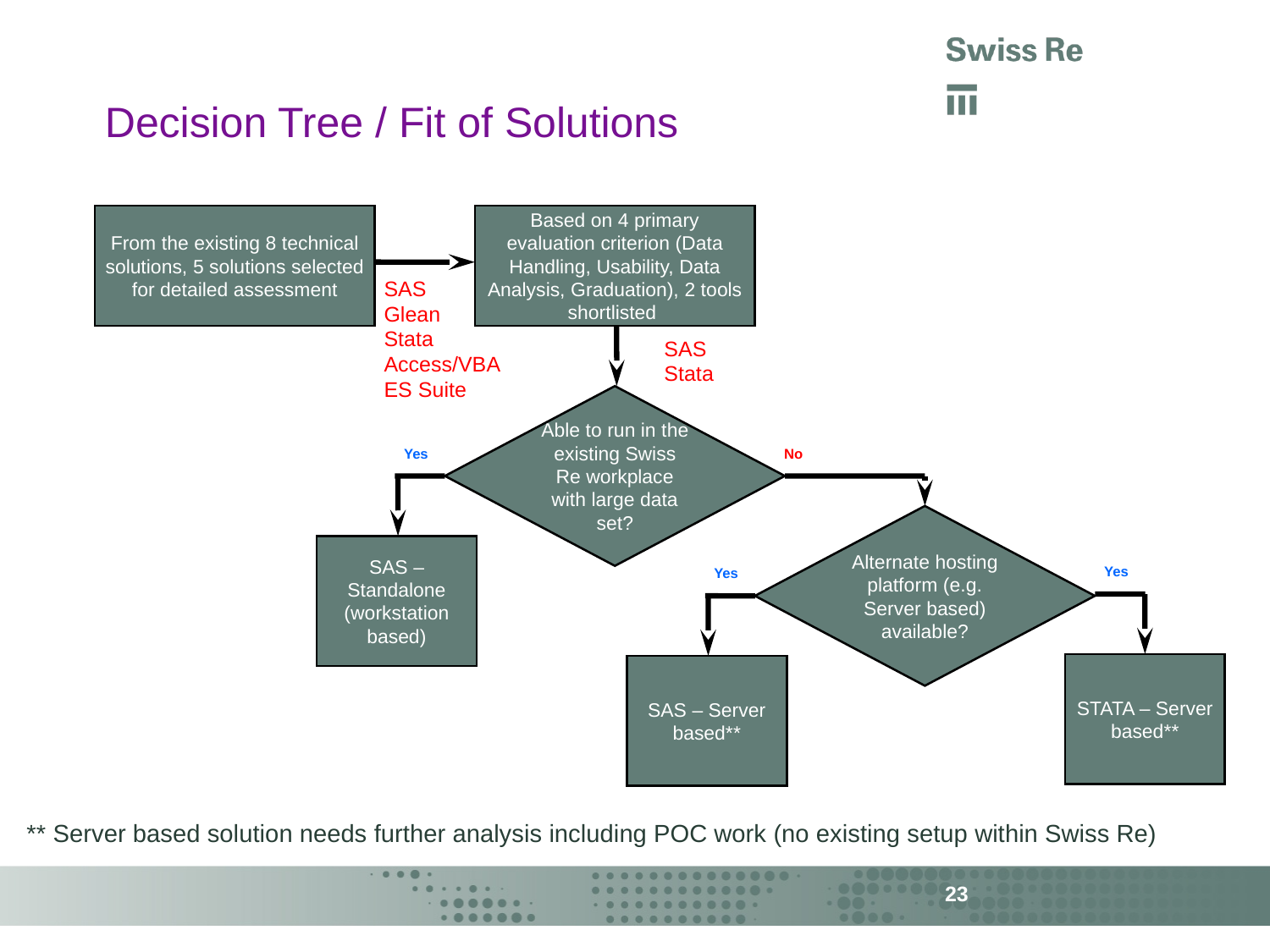

# Decision Tree / Fit of Solutions
From the existing 8 technical solutions, 5 solutions selected for detailed assessment
Based on 4 primary evaluation criterion (Data Handling, Usability, Data Analysis, Graduation), 2 tools shortlisted

SAS
Glean
Stata
Access/VBA
ES Suite

SAS
Stata

Able to run in the existing Swiss Re workplace with large data set?
Yes
No

Alternate hosting platform (e.g. Server based) available?
SAS – Standalone (workstation based)
Yes
Yes

STATA – Server based**
SAS – Server based**
** Server based solution needs further analysis including POC work (no existing setup within Swiss Re)
23